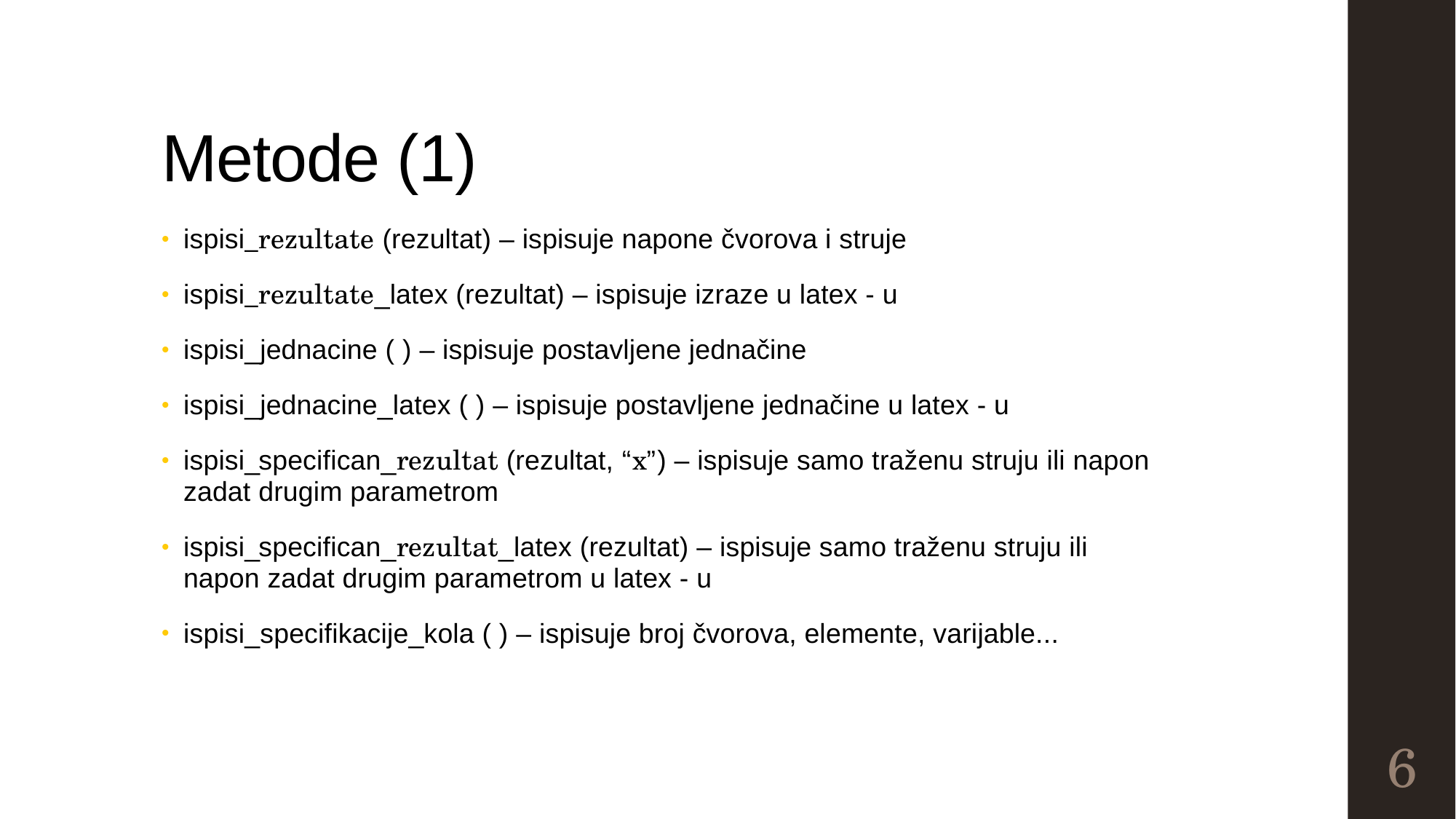

# Metode (1)
ispisi_rezultate (rezultat) – ispisuje napone čvorova i struje
ispisi_rezultate_latex (rezultat) – ispisuje izraze u latex - u
ispisi_jednacine ( ) – ispisuje postavljene jednačine
ispisi_jednacine_latex ( ) – ispisuje postavljene jednačine u latex - u
ispisi_specifican_rezultat (rezultat, “x”) – ispisuje samo traženu struju ili napon zadat drugim parametrom
ispisi_specifican_rezultat_latex (rezultat) – ispisuje samo traženu struju ili napon zadat drugim parametrom u latex - u
ispisi_specifikacije_kola ( ) – ispisuje broj čvorova, elemente, varijable...

6